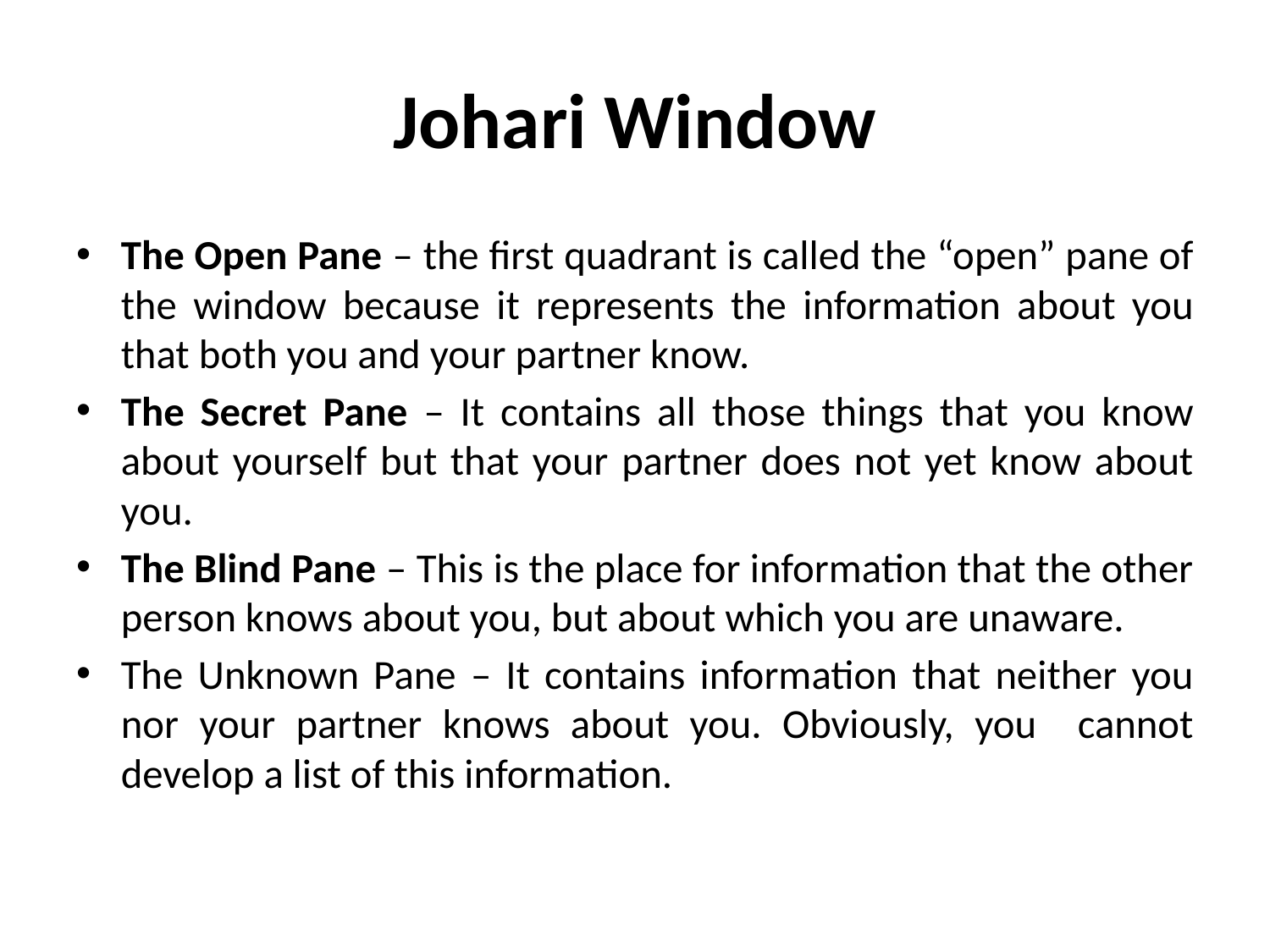

# Johari Window
The Open Pane – the first quadrant is called the “open” pane of the window because it represents the information about you that both you and your partner know.
The Secret Pane – It contains all those things that you know about yourself but that your partner does not yet know about you.
The Blind Pane – This is the place for information that the other person knows about you, but about which you are unaware.
The Unknown Pane – It contains information that neither you nor your partner knows about you. Obviously, you  cannot develop a list of this information.